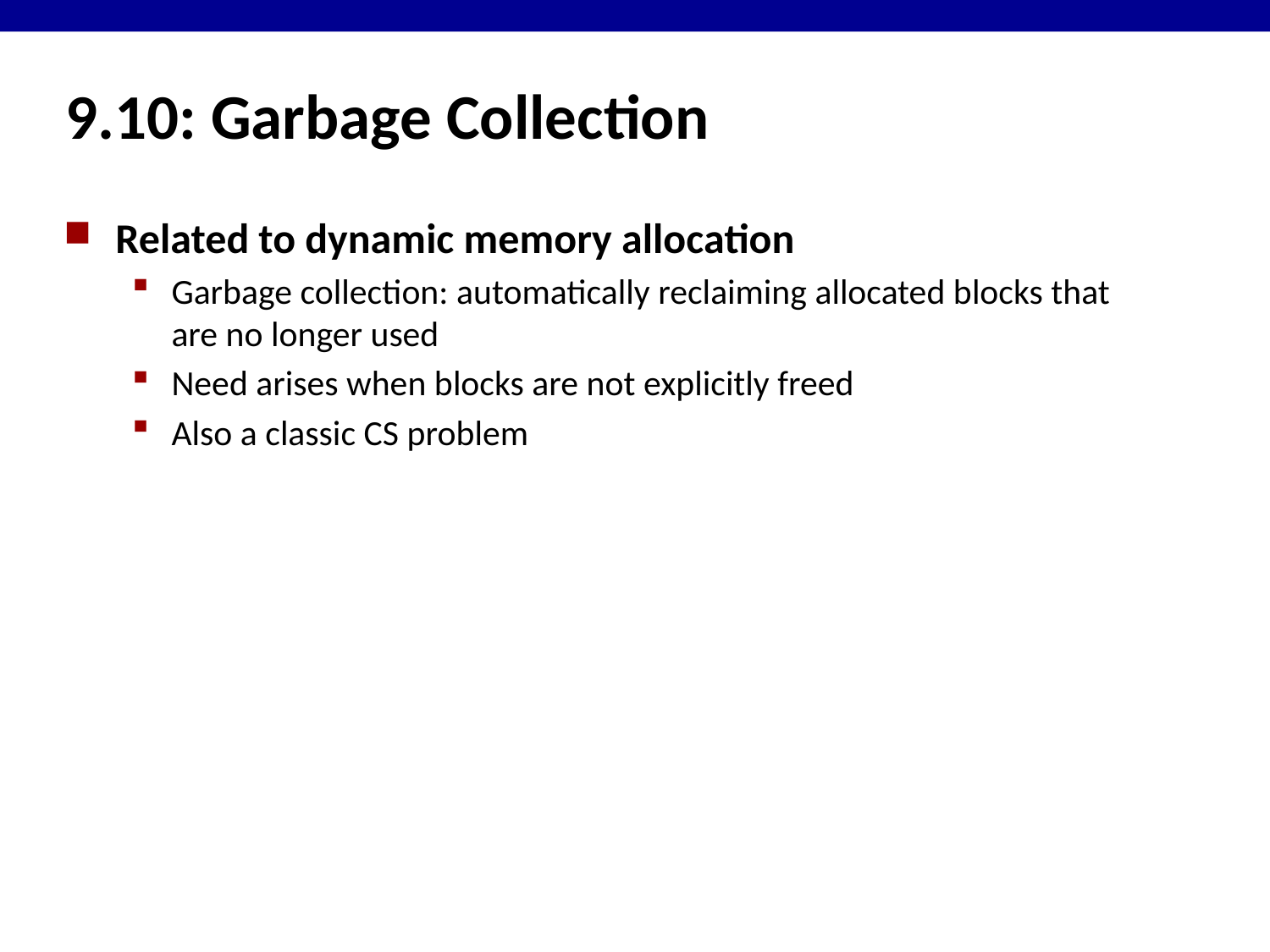

# 9.10: Garbage Collection
Related to dynamic memory allocation
Garbage collection: automatically reclaiming allocated blocks that are no longer used
Need arises when blocks are not explicitly freed
Also a classic CS problem